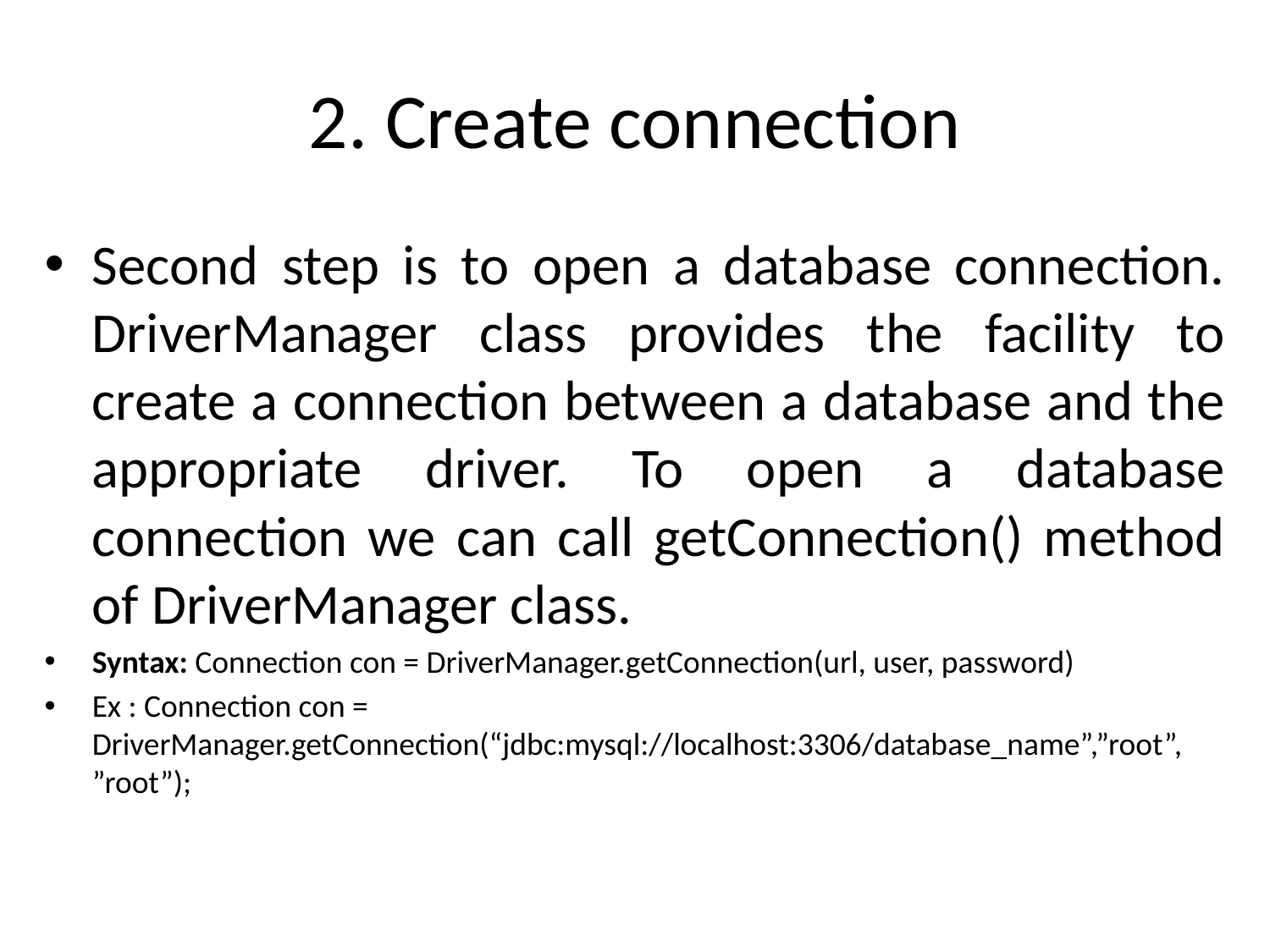

# 2. Create connection
Second step is to open a database connection. DriverManager class provides the facility to create a connection between a database and the appropriate driver. To open a database connection we can call getConnection() method of DriverManager class.
Syntax: Connection con = DriverManager.getConnection(url, user, password)
Ex : Connection con =  DriverManager.getConnection(“jdbc:mysql://localhost:3306/database_name”,”root”, ”root”);